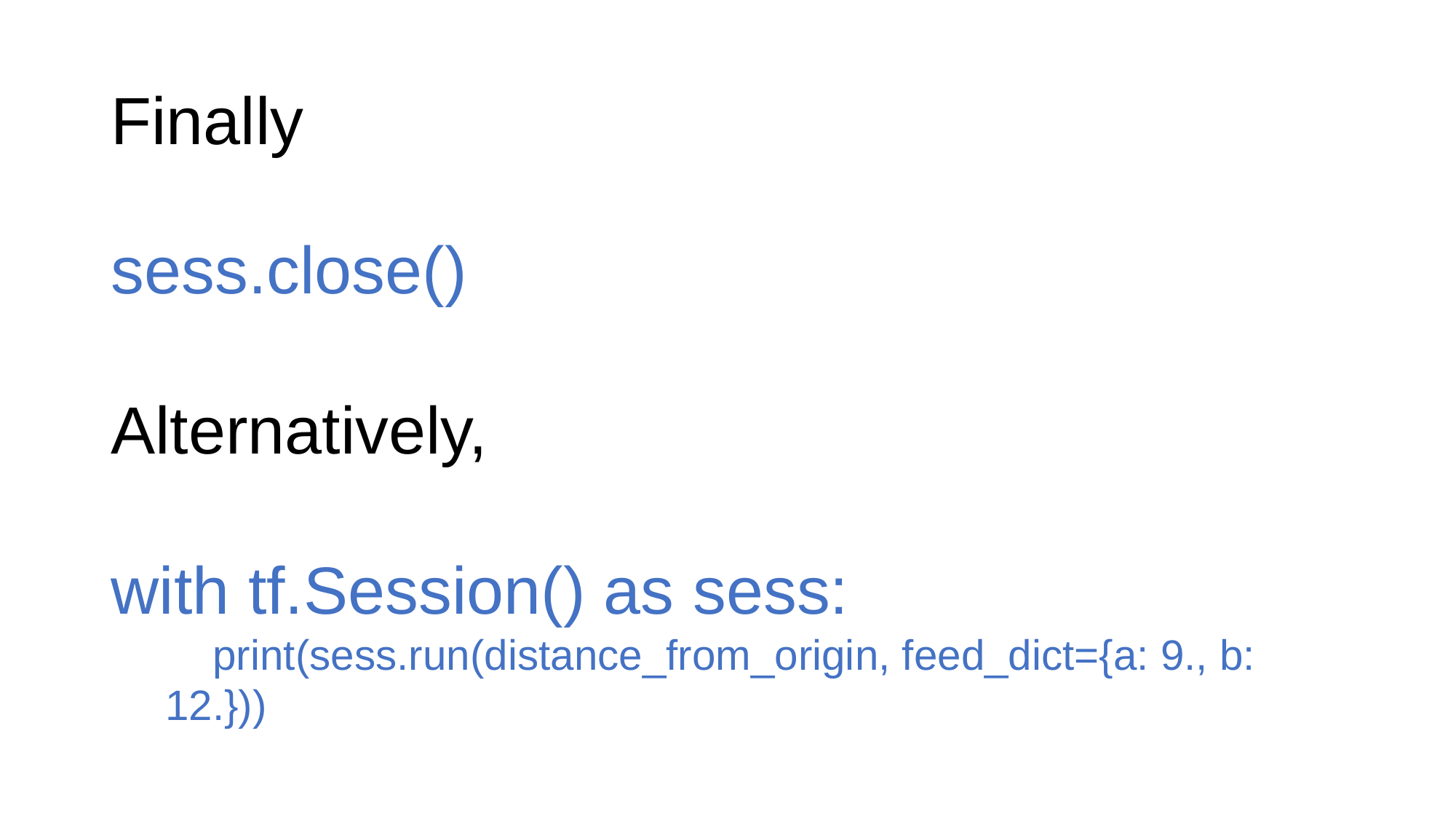

# Finally
sess.close()

Alternatively,

with tf.Session() as sess:
    print(sess.run(distance_from_origin, feed_dict={a: 9., b: 12.}))